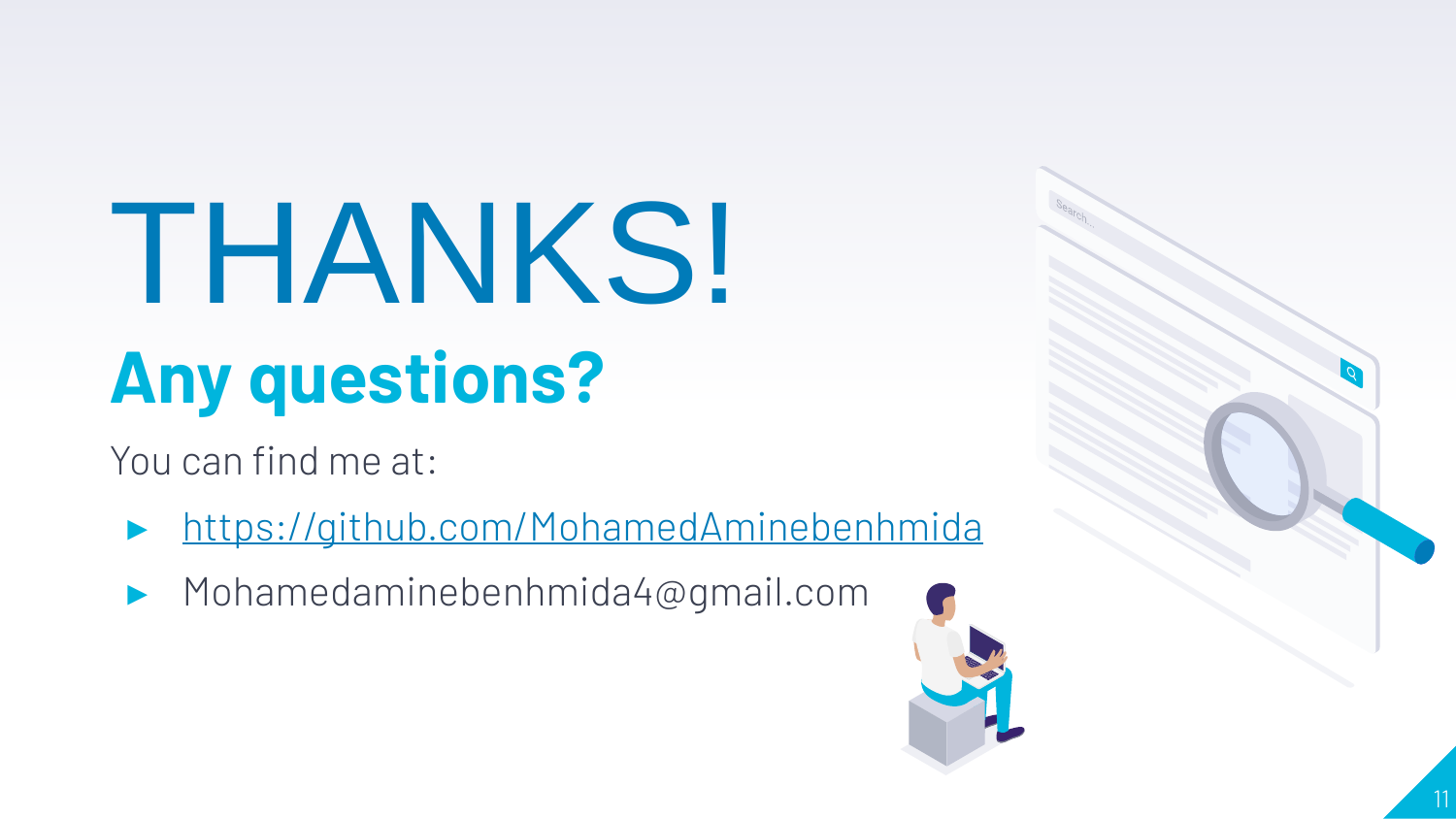

THANKS!
Any questions?
You can find me at:
https://github.com/MohamedAminebenhmida
Mohamedaminebenhmida4@gmail.com
11